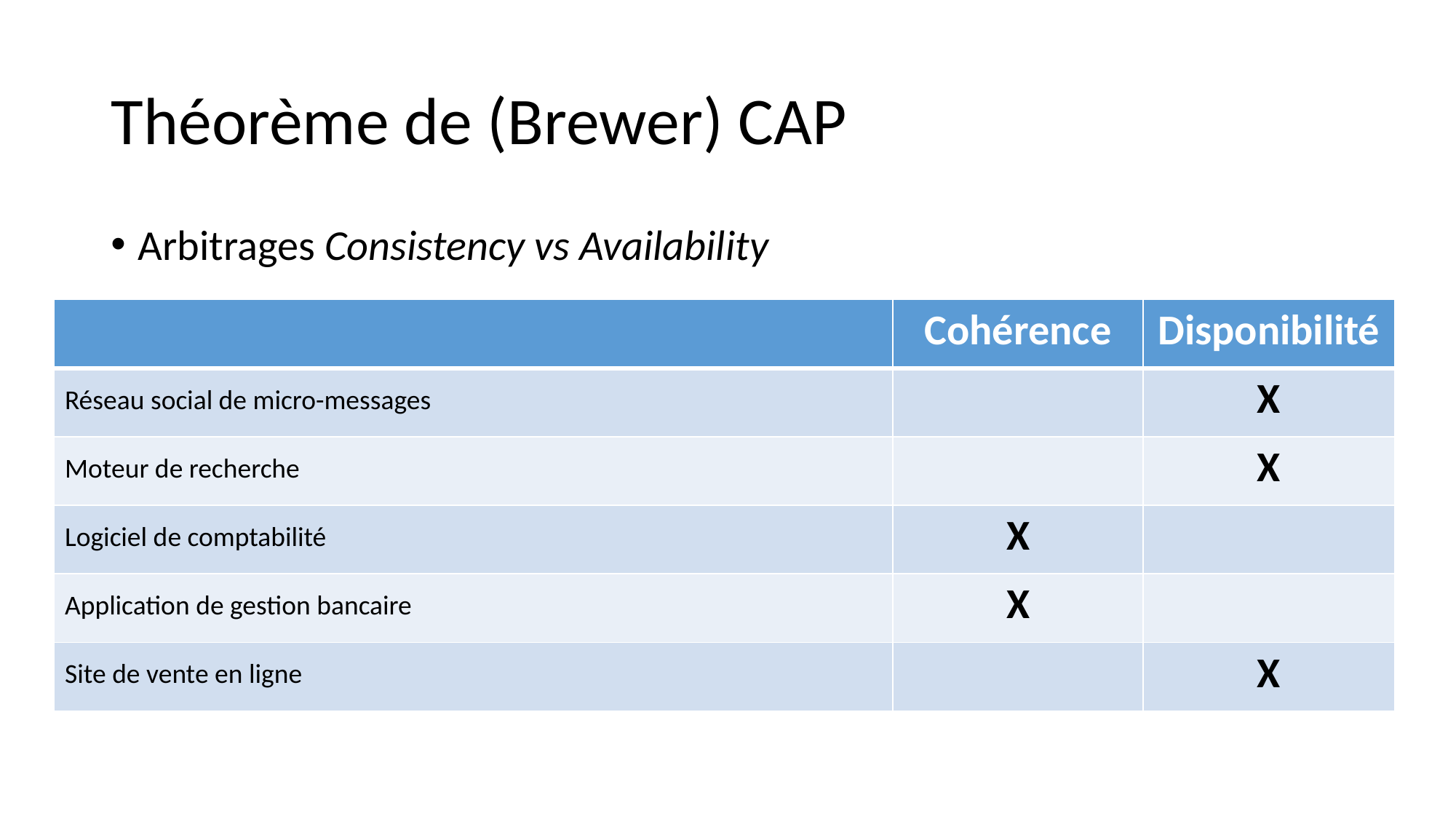

# Théorème de (Brewer) CAP
Arbitrages Consistency vs Availability

|  | Cohérence | Disponibilité |
| --- | --- | --- |
| Réseau social de micro-messages |  | X |
| Moteur de recherche |  | X |
| Logiciel de comptabilité | X |  |
| Application de gestion bancaire | X |  |
| Site de vente en ligne |  | X |